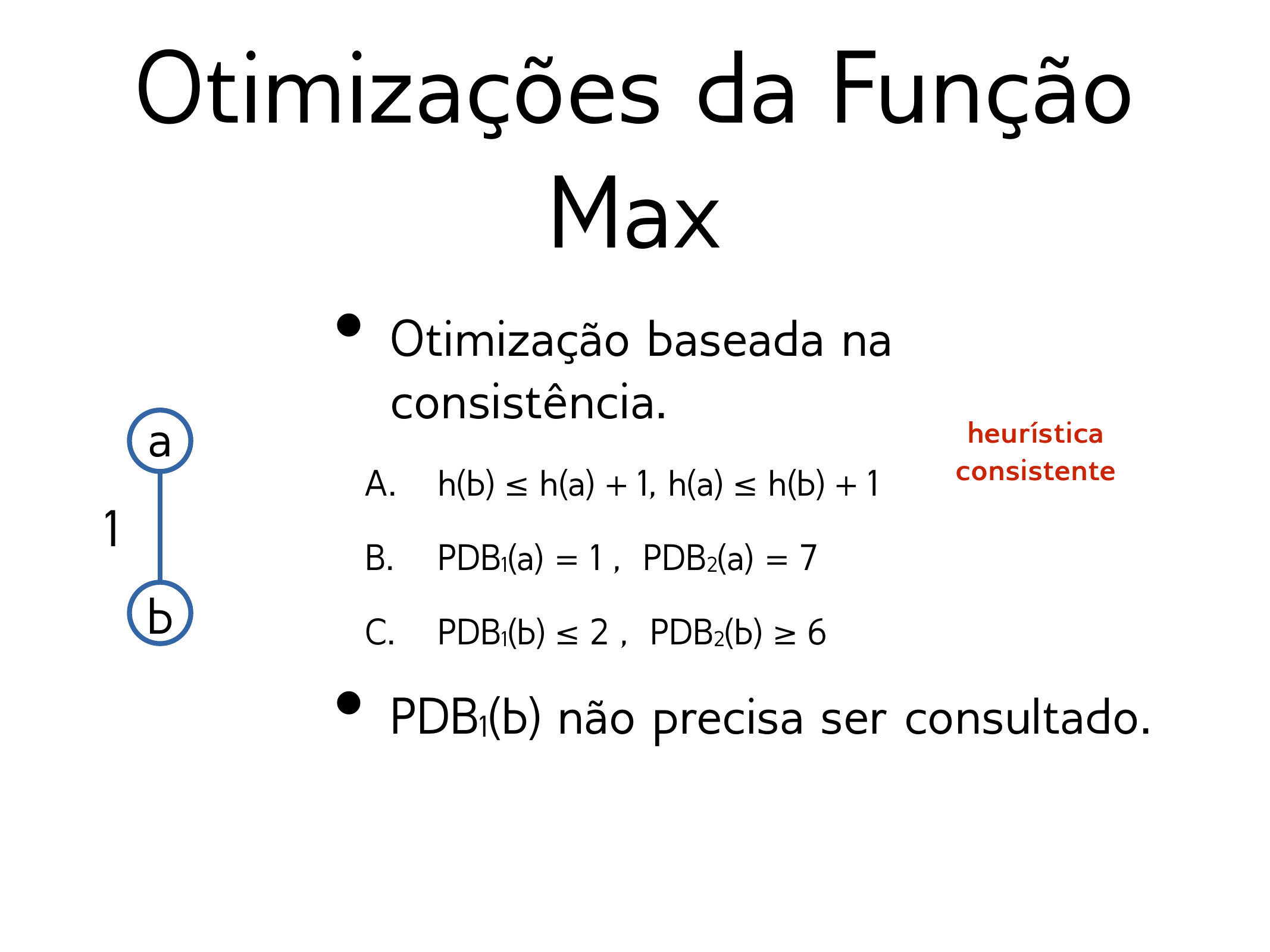

# Otimizações da Função Max
Otimização baseada na consistência.
h(b) ≤ h(a) + 1, h(a) ≤ h(b) + 1
PDB1(a) = 1 ,  PDB2(a) = 7
PDB1(b) ≤ 2 ,  PDB2(b) ≥ 6
PDB1(b) não precisa ser consultado.
a
heurística
consistente

1
b